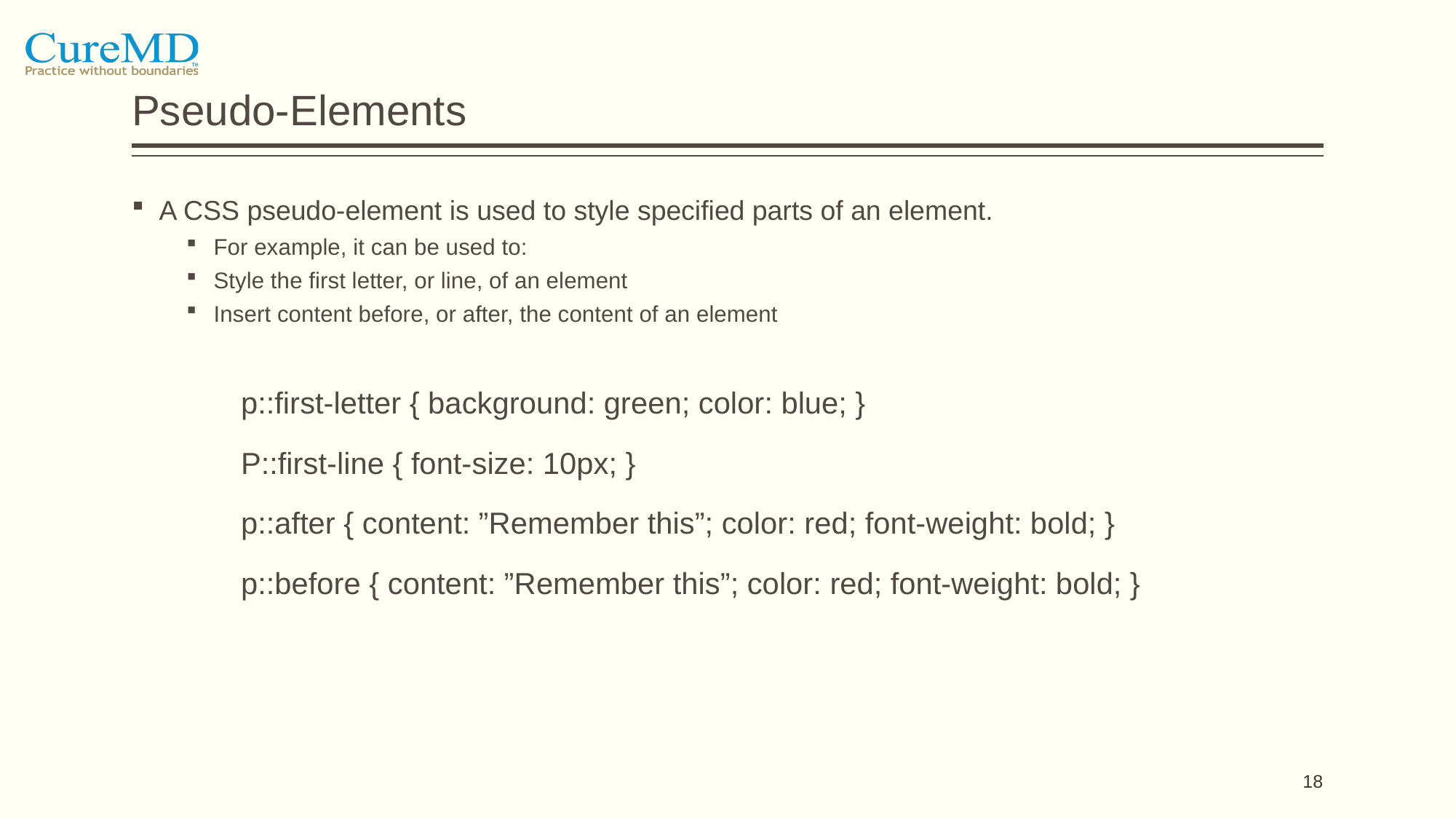

# Pseudo-Elements
A CSS pseudo-element is used to style specified parts of an element.
For example, it can be used to:
Style the first letter, or line, of an element
Insert content before, or after, the content of an element

	p::first-letter { background: green; color: blue; }
	P::first-line { font-size: 10px; }
	p::after { content: ”Remember this”; color: red; font-weight: bold; }
	p::before { content: ”Remember this”; color: red; font-weight: bold; }

18